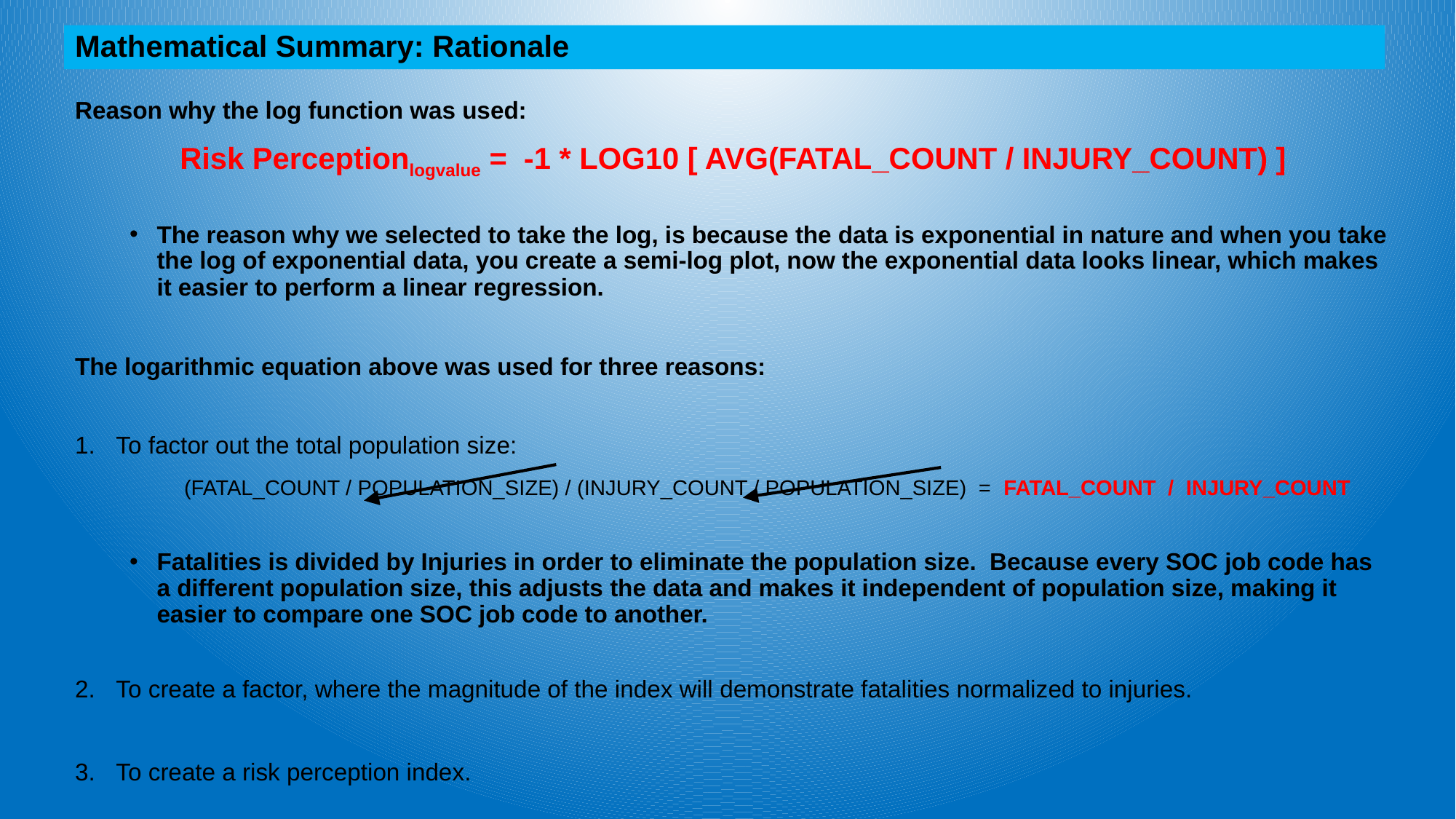

Mathematical Summary: Rationale
Reason why the log function was used:
Risk Perceptionlogvalue =  -1 * LOG10 [ AVG(FATAL_COUNT / INJURY_COUNT) ]

The reason why we selected to take the log, is because the data is exponential in nature and when you take the log of exponential data, you create a semi-log plot, now the exponential data looks linear, which makes it easier to perform a linear regression.

The logarithmic equation above was used for three reasons:

To factor out the total population size:
	(FATAL_COUNT / POPULATION_SIZE) / (INJURY_COUNT / POPULATION_SIZE)  =  FATAL_COUNT  /  INJURY_COUNT

Fatalities is divided by Injuries in order to eliminate the population size.  Because every SOC job code has a different population size, this adjusts the data and makes it independent of population size, making it easier to compare one SOC job code to another.

To create a factor, where the magnitude of the index will demonstrate fatalities normalized to injuries.

To create a risk perception index.